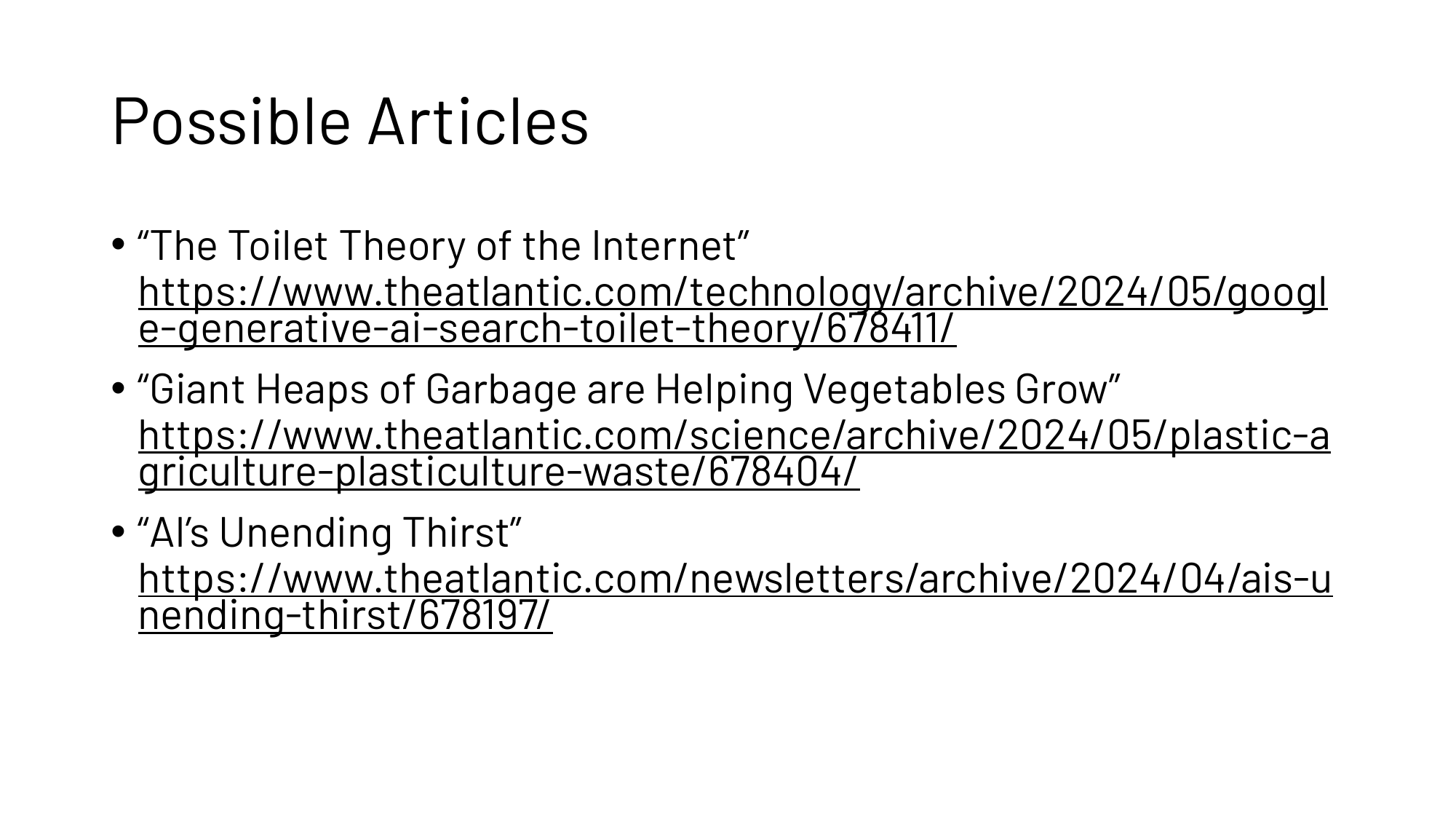

# Possible Articles
“The Toilet Theory of the Internet” https://www.theatlantic.com/technology/archive/2024/05/google-generative-ai-search-toilet-theory/678411/
“Giant Heaps of Garbage are Helping Vegetables Grow” https://www.theatlantic.com/science/archive/2024/05/plastic-agriculture-plasticulture-waste/678404/
“AI’s Unending Thirst” https://www.theatlantic.com/newsletters/archive/2024/04/ais-unending-thirst/678197/